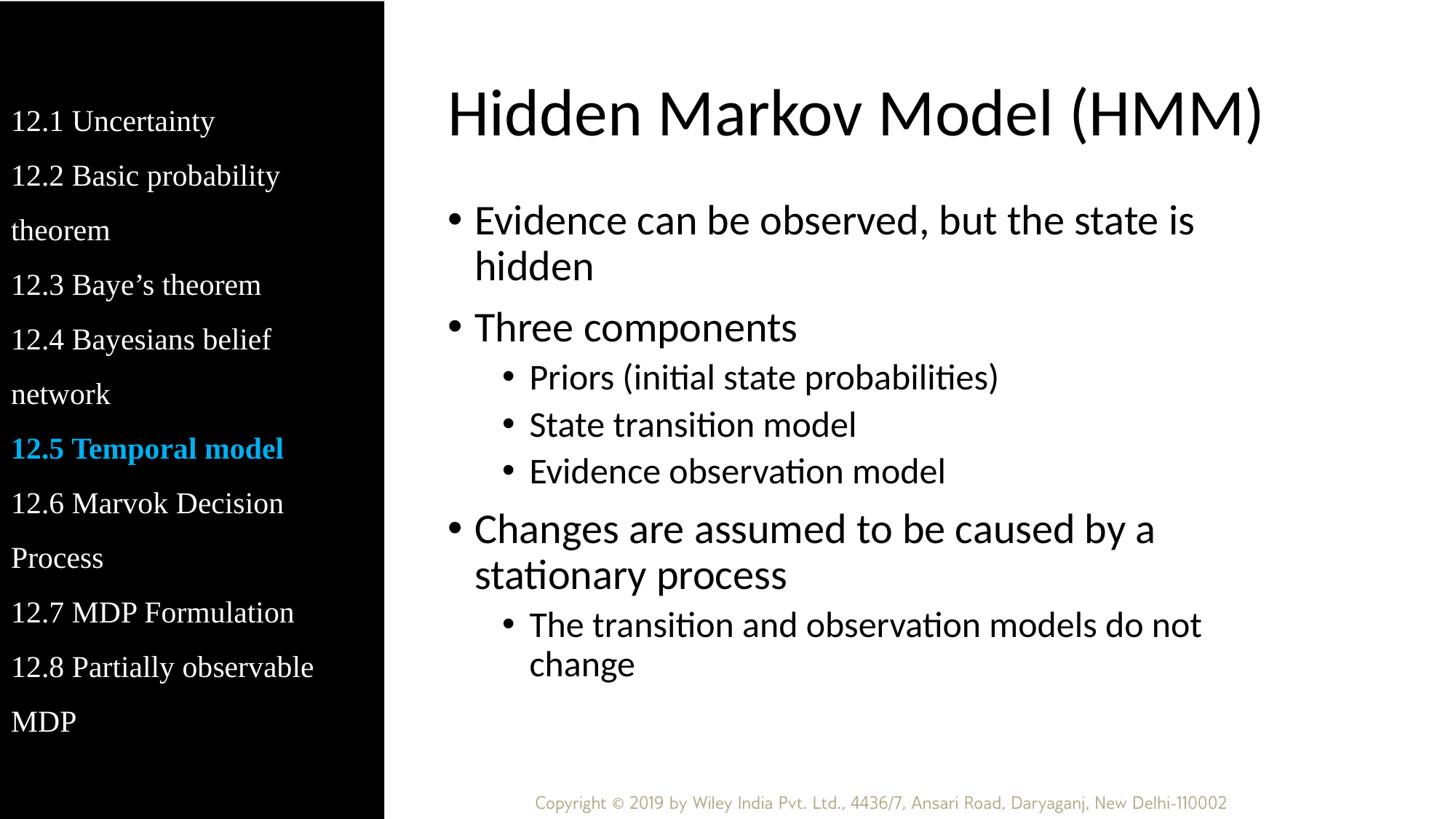

12.1 Uncertainty
12.2 Basic probability theorem
12.3 Baye’s theorem
12.4 Bayesians belief network
12.5 Temporal model
12.6 Marvok Decision Process
12.7 MDP Formulation
12.8 Partially observable MDP
# Hidden Markov Model (HMM)
Evidence can be observed, but the state is hidden
Three components
Priors (initial state probabilities)
State transition model
Evidence observation model
Changes are assumed to be caused by a stationary process
The transition and observation models do not change
Copyright © 2019 by Wiley India Pvt. Ltd., 4436/7, Ansari Road, Daryaganj, New Delhi-110002